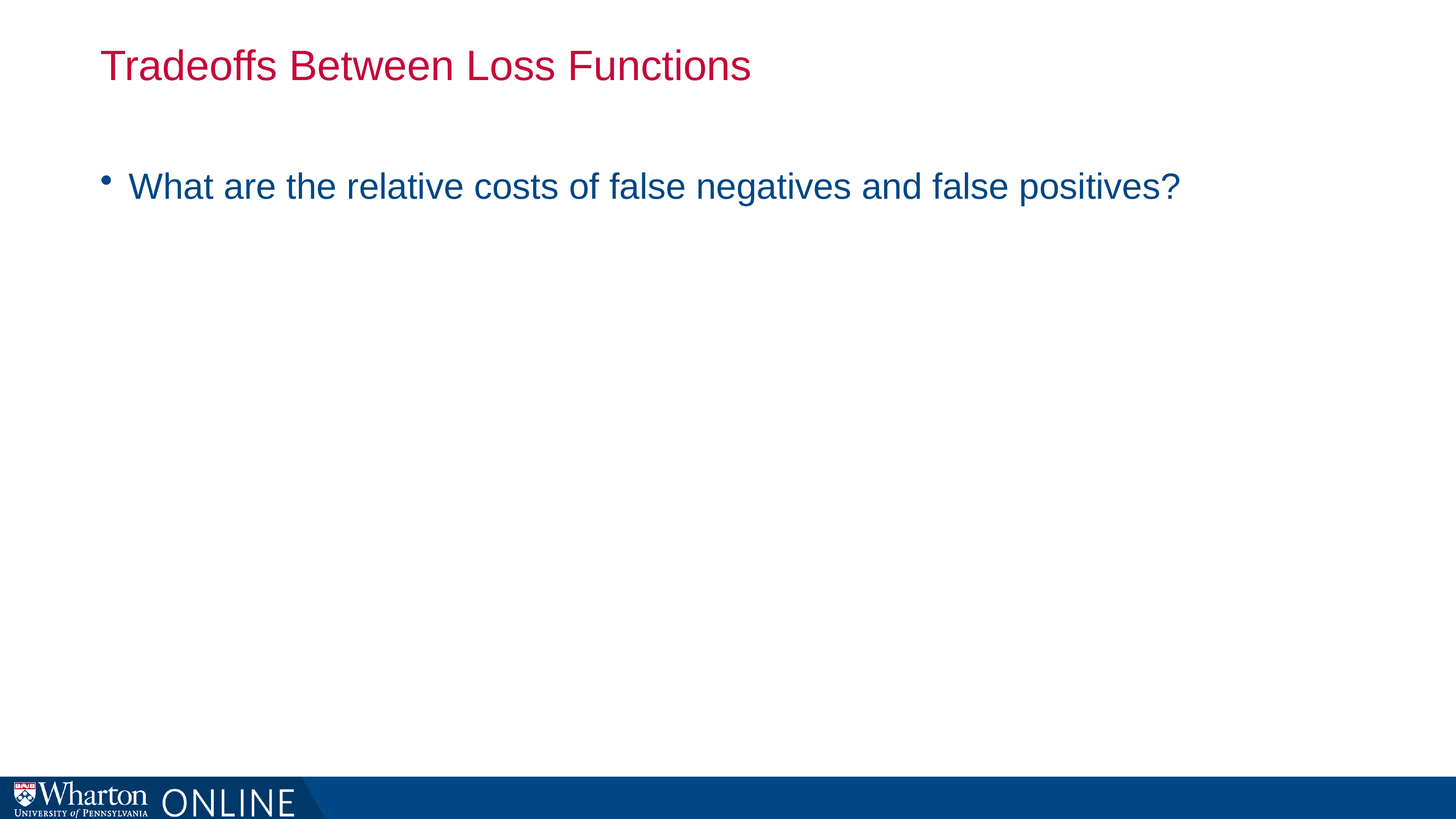

# Tradeoffs Between Loss Functions
What are the relative costs of false negatives and false positives?